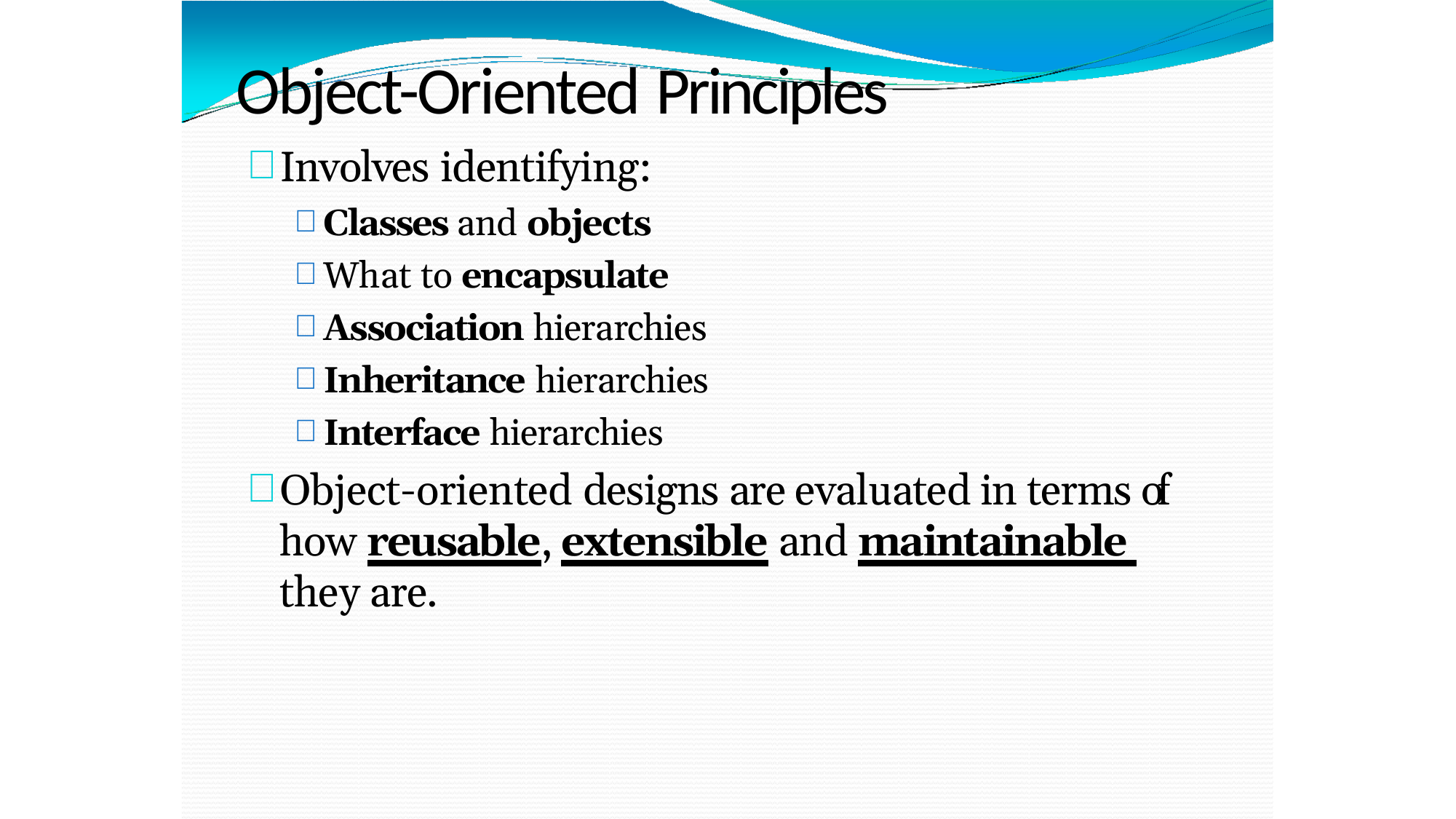

# Object-Oriented Principles
Involves identifying:
Classes and objects
What to encapsulate
Association hierarchies
Inheritance hierarchies
Interface hierarchies
Object-oriented designs are evaluated in terms of  how reusable, extensible and maintainable  they are.